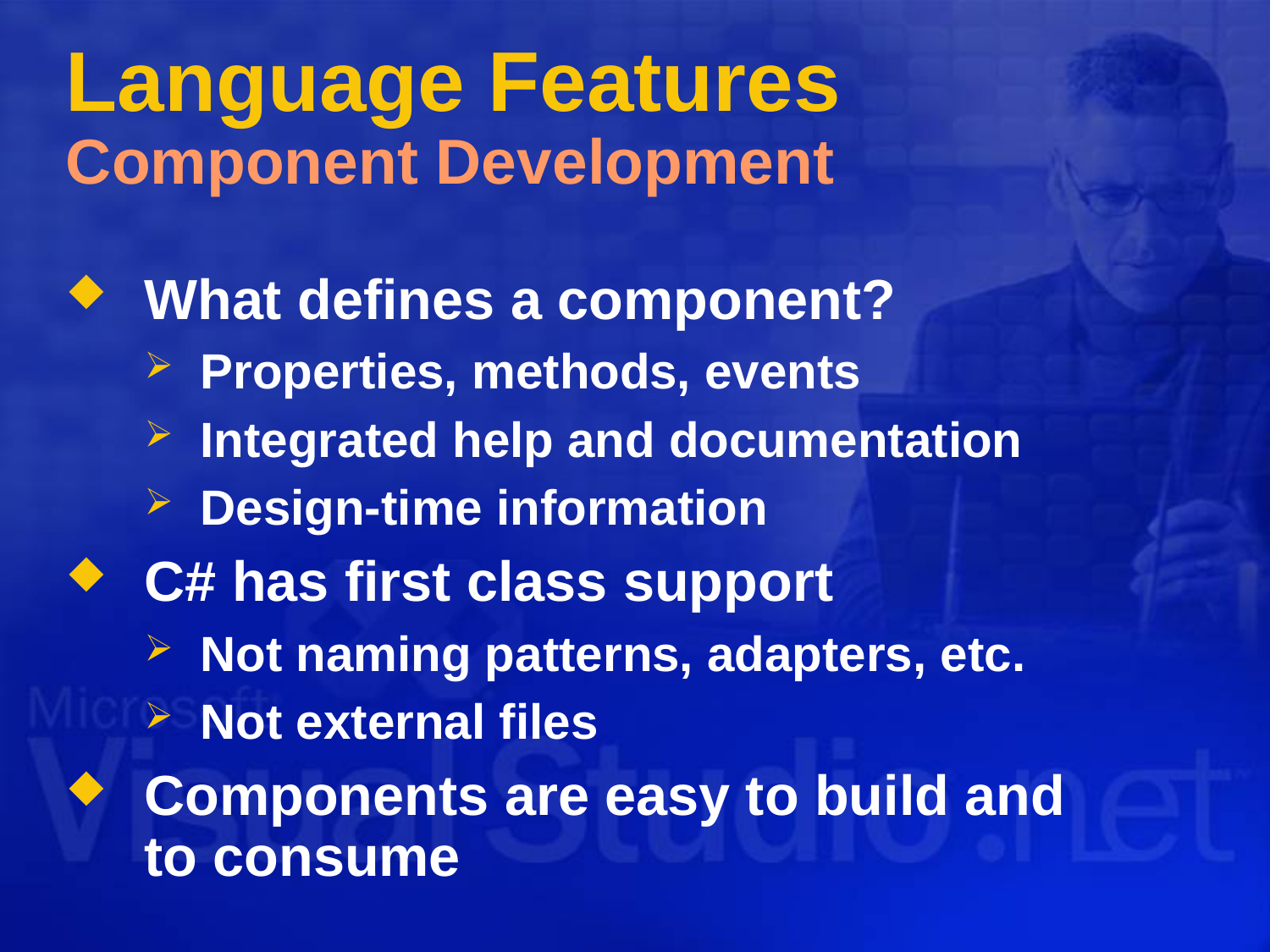

# Language Features Component Development
What defines a component?
Properties, methods, events
Integrated help and documentation
Design-time information
C# has first class support
Not naming patterns, adapters, etc.
Not external files
Components are easy to build and
to consume